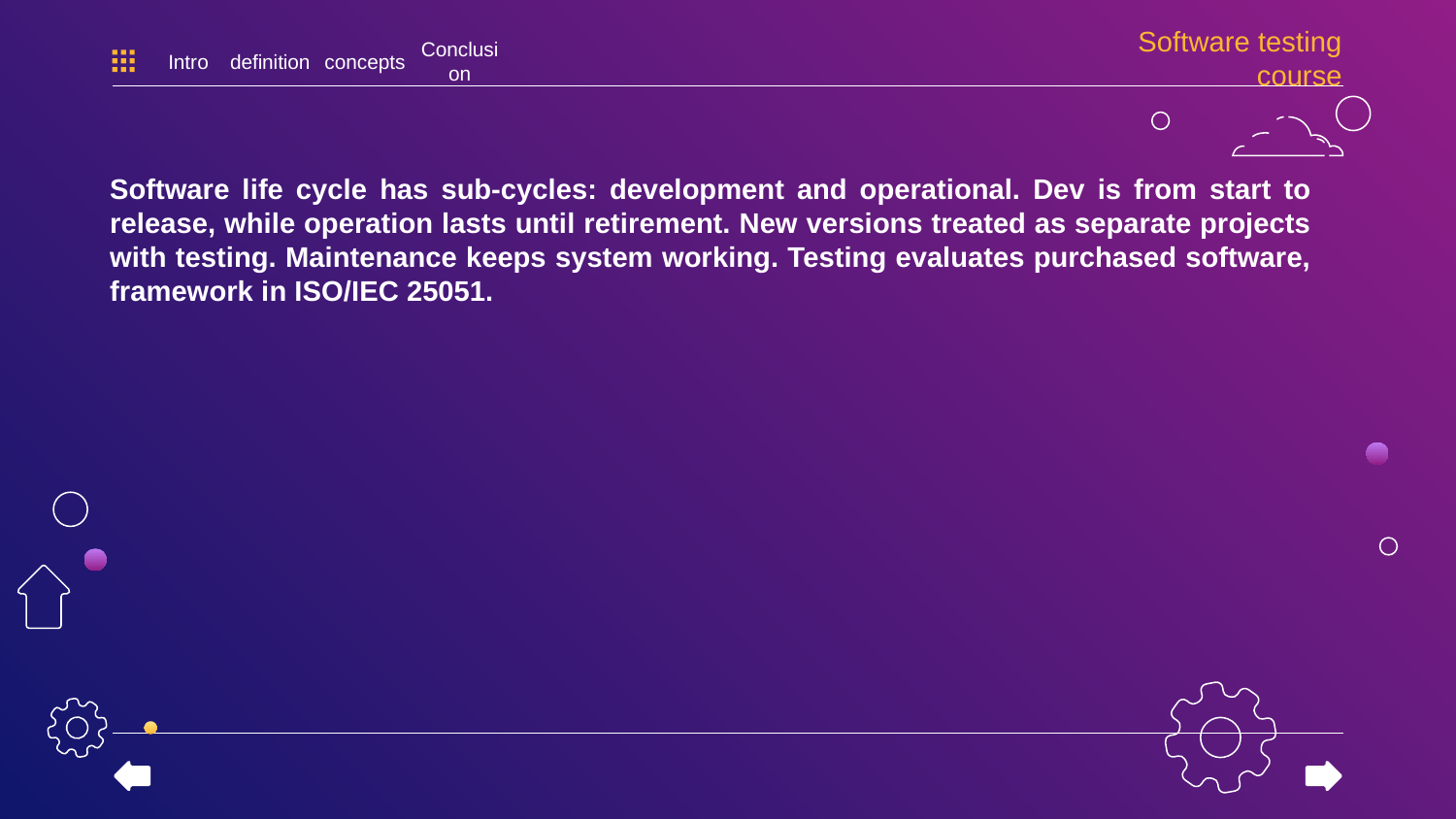

Software testing course
Intro
definition
concepts
Conclusion

Software life cycle has sub-cycles: development and operational. Dev is from start to release, while operation lasts until retirement. New versions treated as separate projects with testing. Maintenance keeps system working. Testing evaluates purchased software, framework in ISO/IEC 25051.